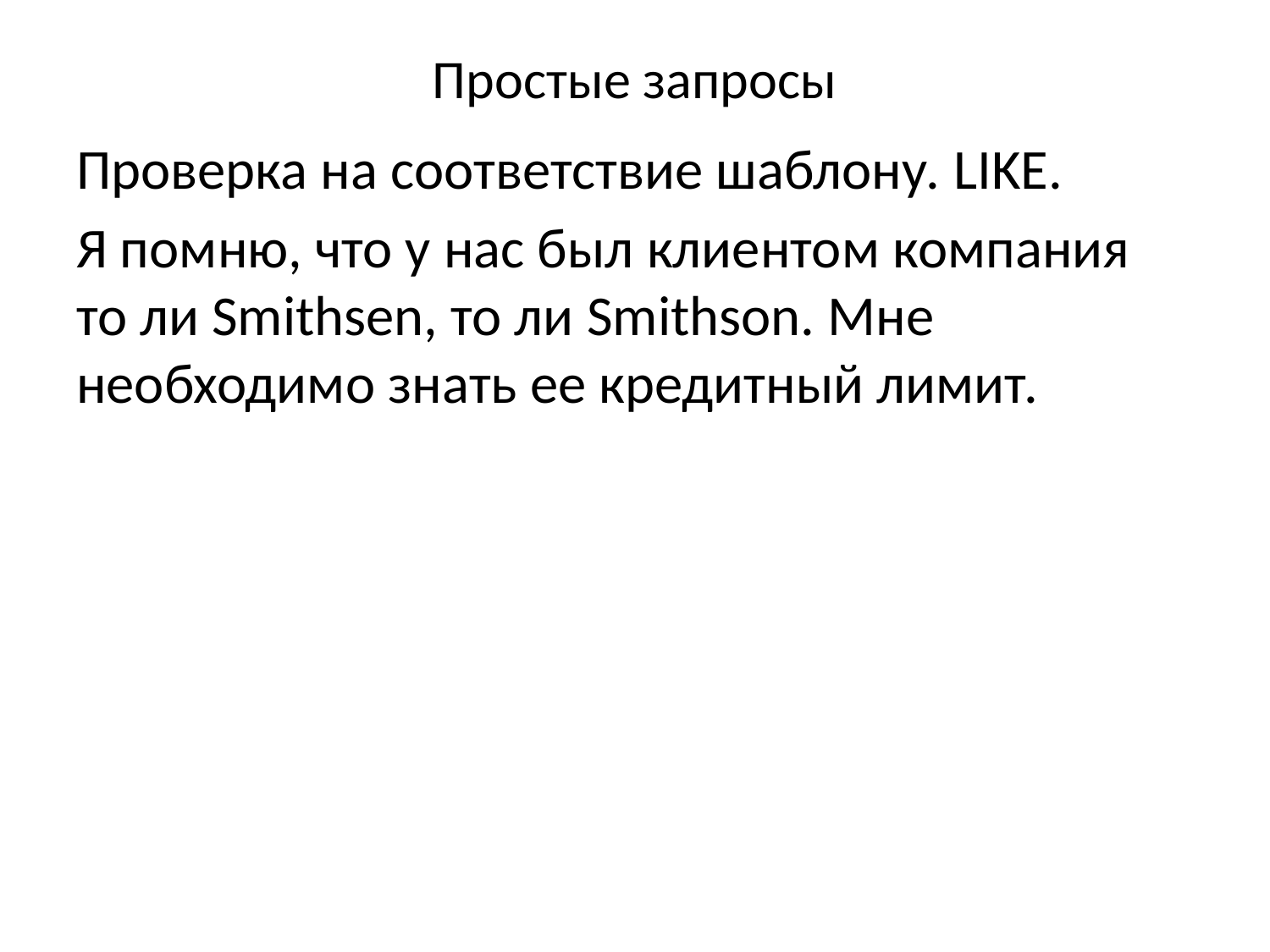

# Простые запросы
Проверка на соответствие шаблону. LIKE.
Я помню, что у нас был клиентом компания то ли Smithsen, то ли Smithson. Мне необходимо знать ее кредитный лимит.